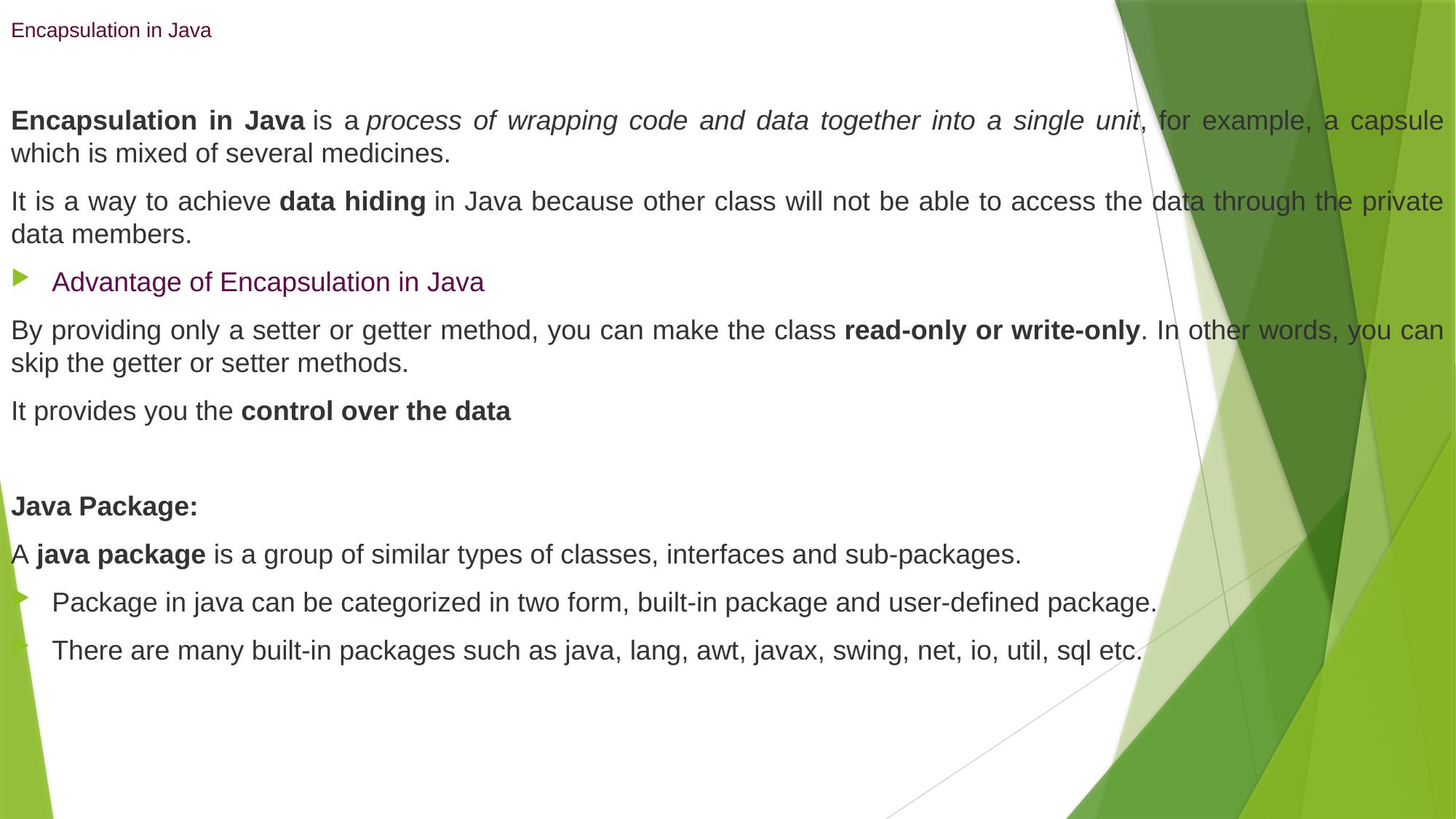

# Encapsulation in Java
Encapsulation in Java is a process of wrapping code and data together into a single unit, for example, a capsule which is mixed of several medicines.
It is a way to achieve data hiding in Java because other class will not be able to access the data through the private data members.
Advantage of Encapsulation in Java
By providing only a setter or getter method, you can make the class read-only or write-only. In other words, you can skip the getter or setter methods.
It provides you the control over the data

Java Package:
A java package is a group of similar types of classes, interfaces and sub-packages.
Package in java can be categorized in two form, built-in package and user-defined package.
There are many built-in packages such as java, lang, awt, javax, swing, net, io, util, sql etc.